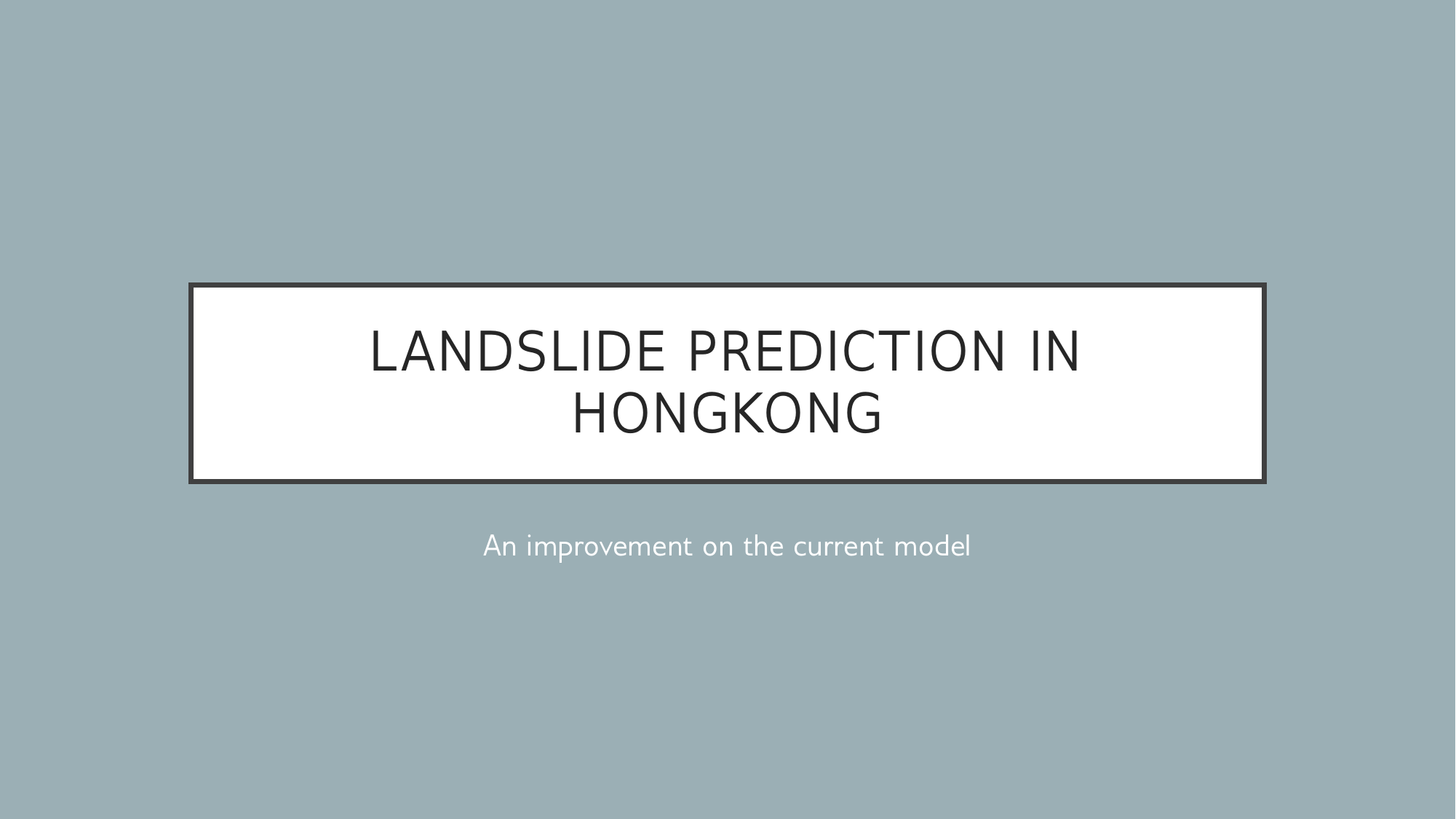

# Landslide prediction in Hongkong
An improvement on the current model